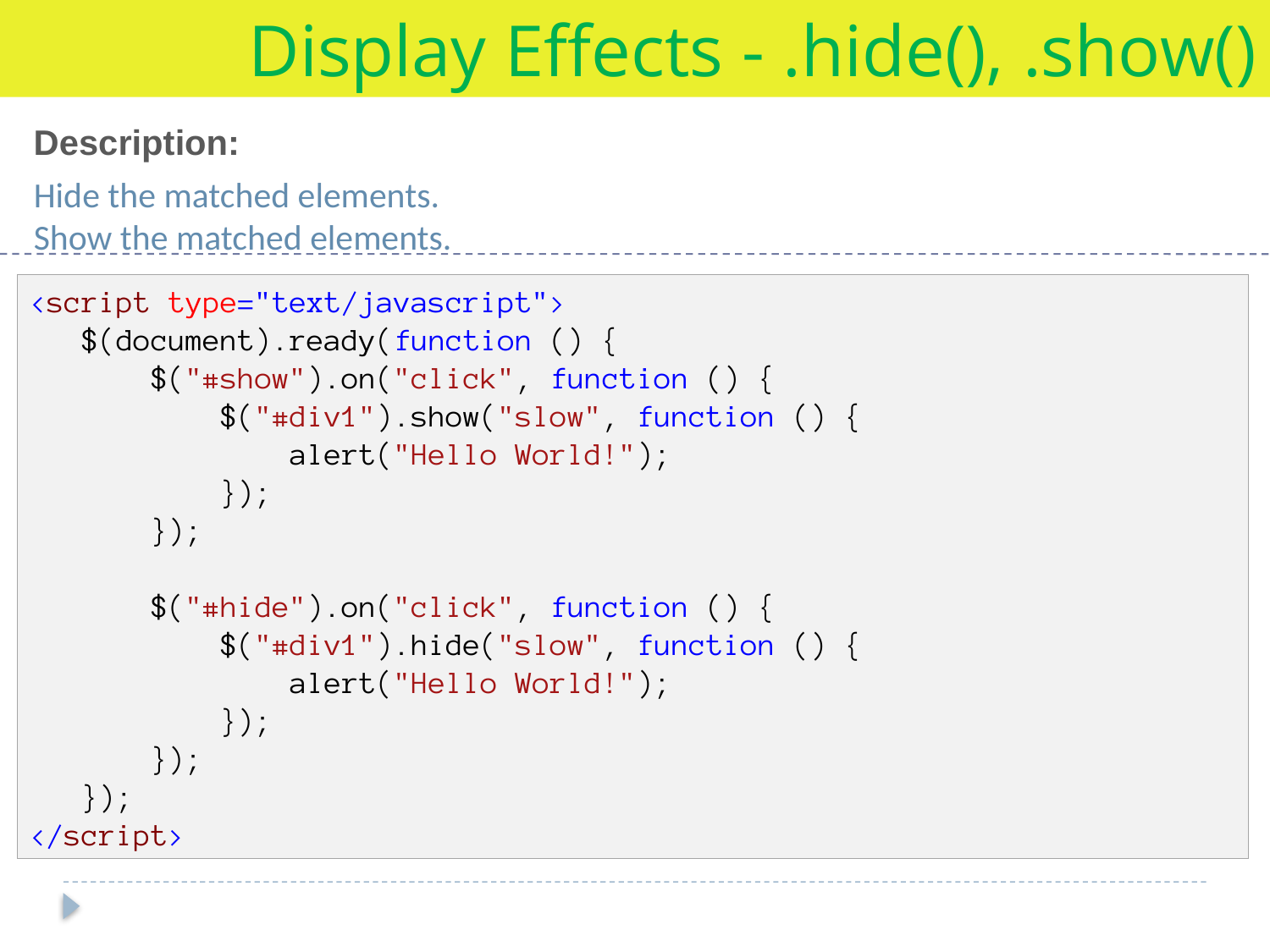

Display Effects - .hide(), .show()
Description:
Hide the matched elements.
Show the matched elements.
<script type="text/javascript">
   $(document).ready(function () {
       $("#show").on("click", function () {
           $("#div1").show("slow", function () {
               alert("Hello World!");
           });
       });

       $("#hide").on("click", function () {
           $("#div1").hide("slow", function () {
               alert("Hello World!");
           });
       });
   });
</script>